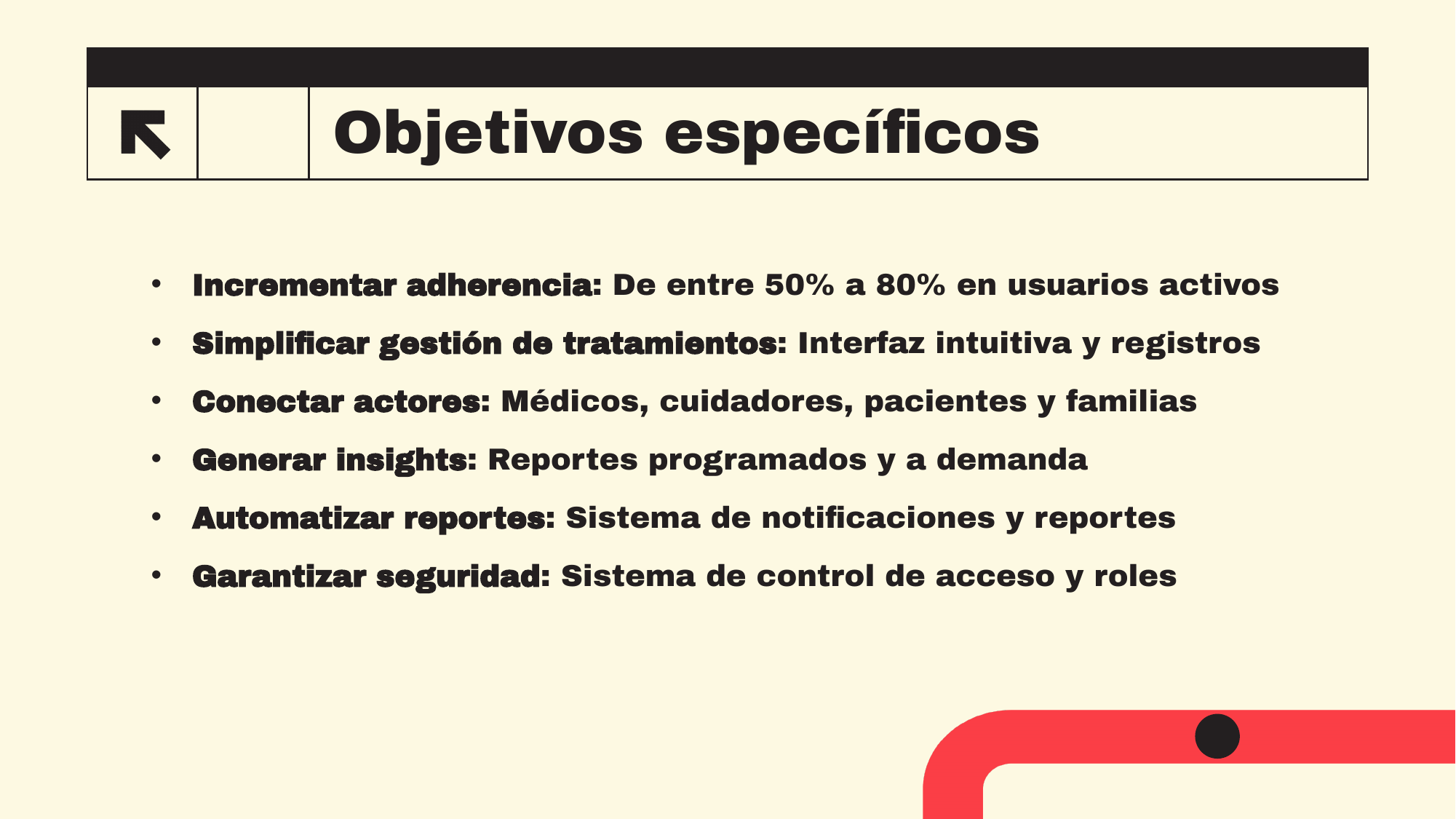

# Objetivos específicos

2
Incrementar adherencia: De entre 50% a 80% en usuarios activos
Simplificar gestión de tratamientos: Interfaz intuitiva y registros
Conectar actores: Médicos, cuidadores, pacientes y familias
Generar insights: Reportes programados y a demanda
Automatizar reportes: Sistema de notificaciones y reportes
Garantizar seguridad: Sistema de control de acceso y roles